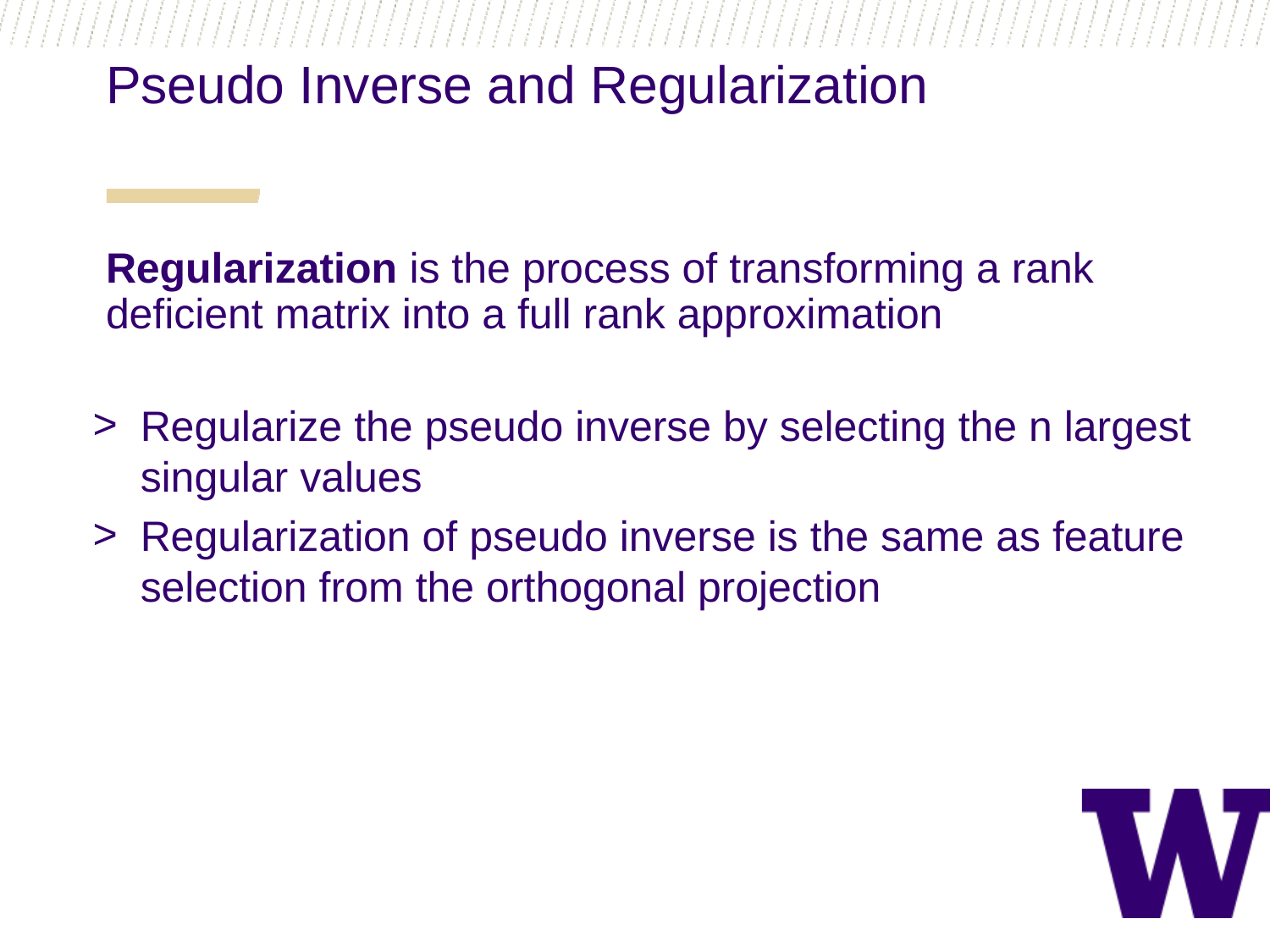

Pseudo Inverse and Regularization
Regularization is the process of transforming a rank deficient matrix into a full rank approximation
Regularize the pseudo inverse by selecting the n largest singular values
Regularization of pseudo inverse is the same as feature selection from the orthogonal projection